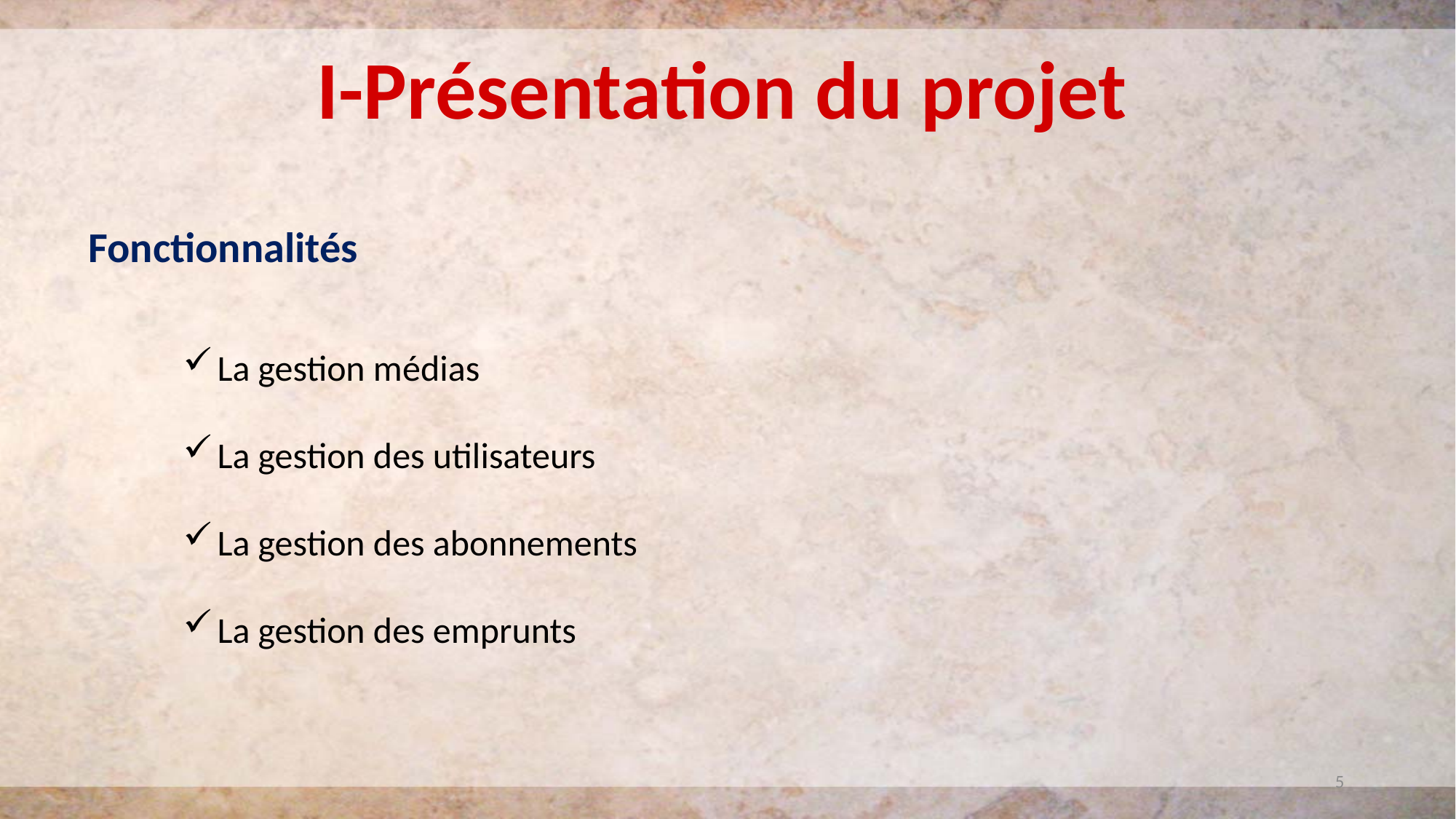

I-Présentation du projet
Fonctionnalités

La gestion médias
La gestion des utilisateurs
La gestion des abonnements
La gestion des emprunts

5